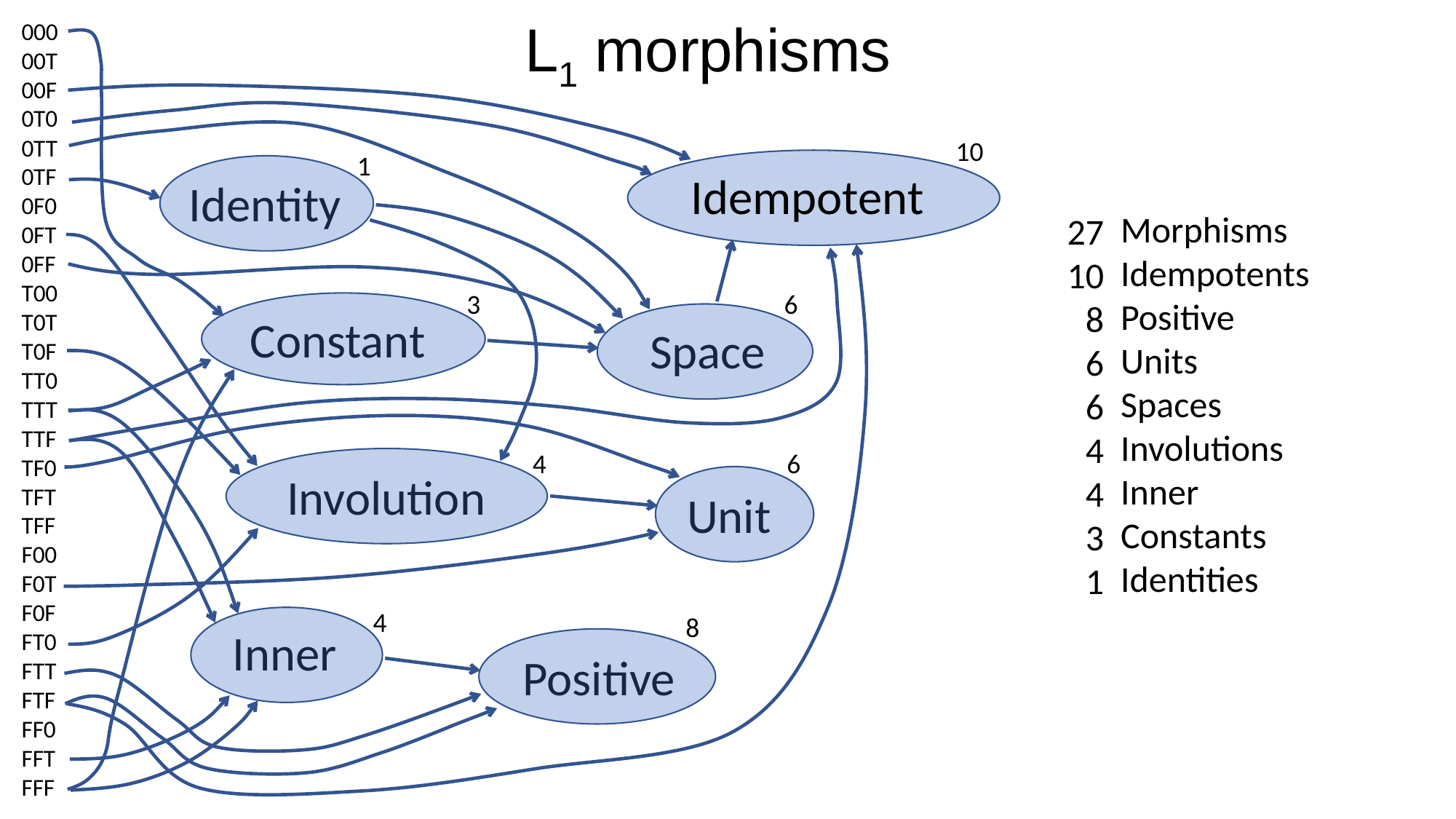

L1 morphisms
000
00T
00F
0T0
0TT
0TF
0F0
0FT
0FF
T00
T0T
T0F
TT0
TTT
TTF
TF0
TFT
TFF
F00
F0T
F0F
FT0
FTT
FTF
FF0
FFT
FFF

10
1

Idempotent

Identity

Morphisms
Idempotents
Positive
Units
Spaces
Involutions
Inner
Constants
Identities
27
10
8
6
6
4
4
3
1

3
6

Constant

Space

6
4

Involution

Unit

4
8

Inner

Positive